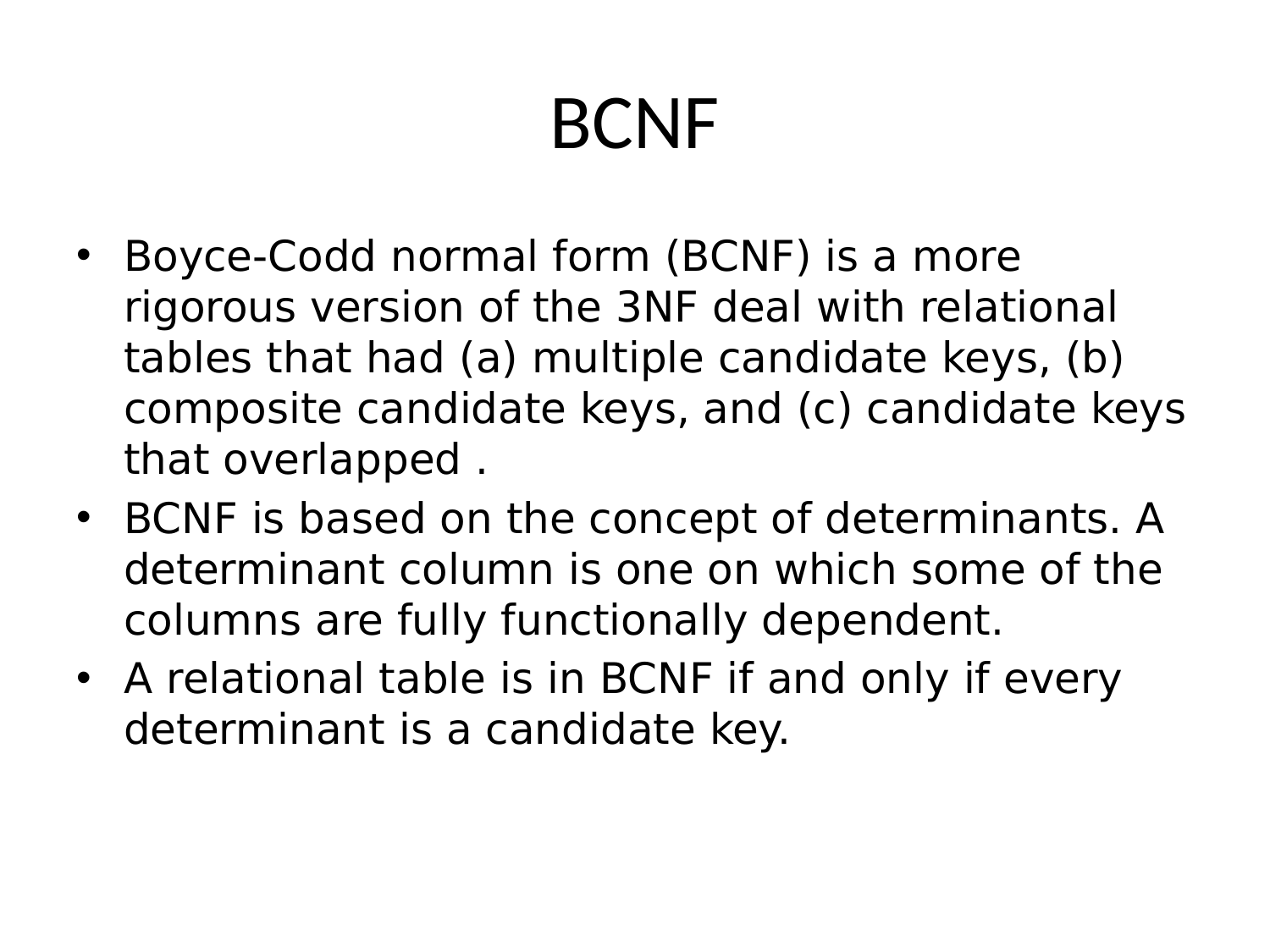

# BCNF
Boyce-Codd normal form (BCNF) is a more rigorous version of the 3NF deal with relational tables that had (a) multiple candidate keys, (b) composite candidate keys, and (c) candidate keys that overlapped .
BCNF is based on the concept of determinants. A determinant column is one on which some of the columns are fully functionally dependent.
A relational table is in BCNF if and only if every determinant is a candidate key.